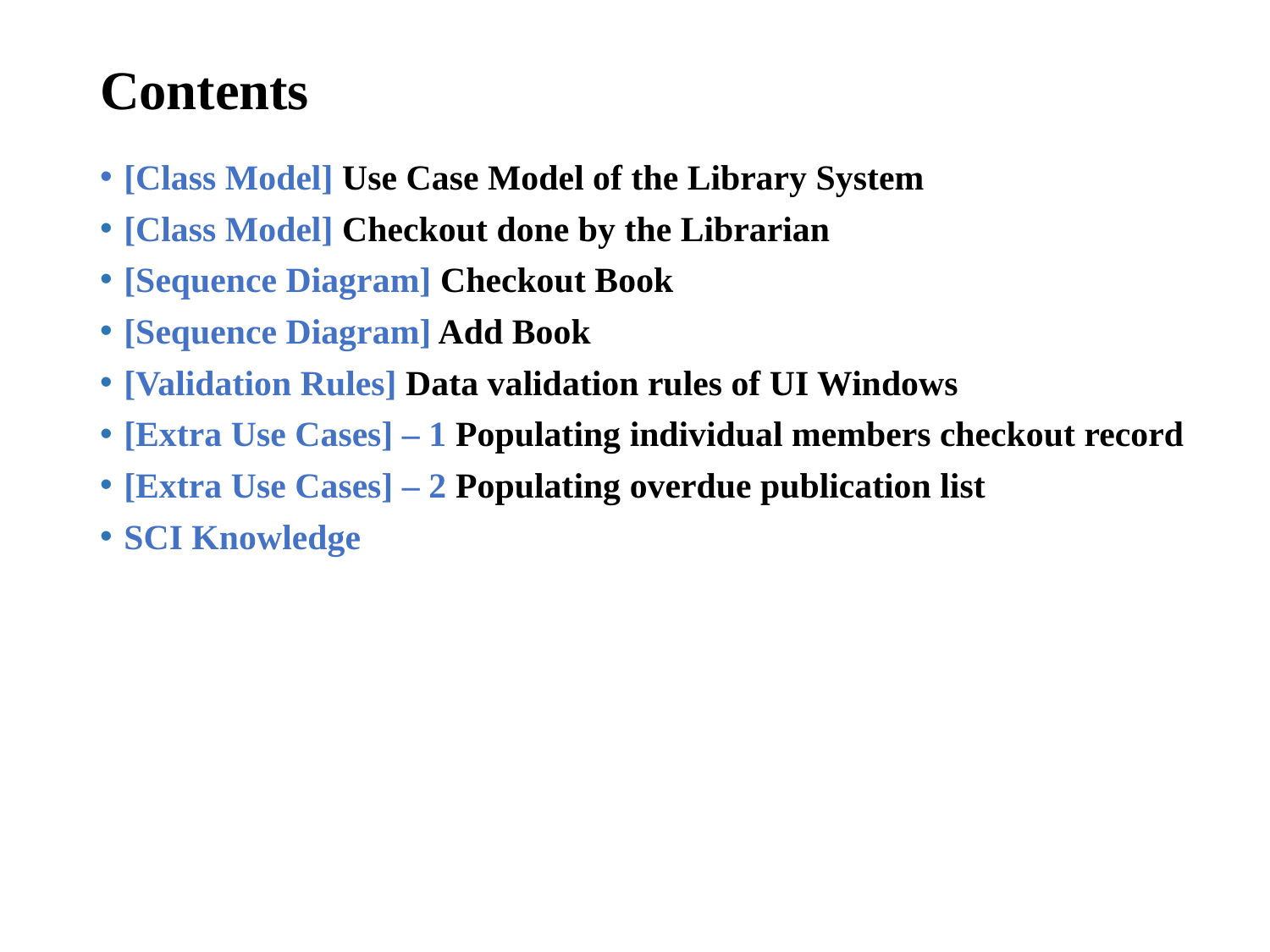

Contents
[Class Model] Use Case Model of the Library System
[Class Model] Checkout done by the Librarian
[Sequence Diagram] Checkout Book
[Sequence Diagram] Add Book
[Validation Rules] Data validation rules of UI Windows
[Extra Use Cases] – 1 Populating individual members checkout record
[Extra Use Cases] – 2 Populating overdue publication list
SCI Knowledge